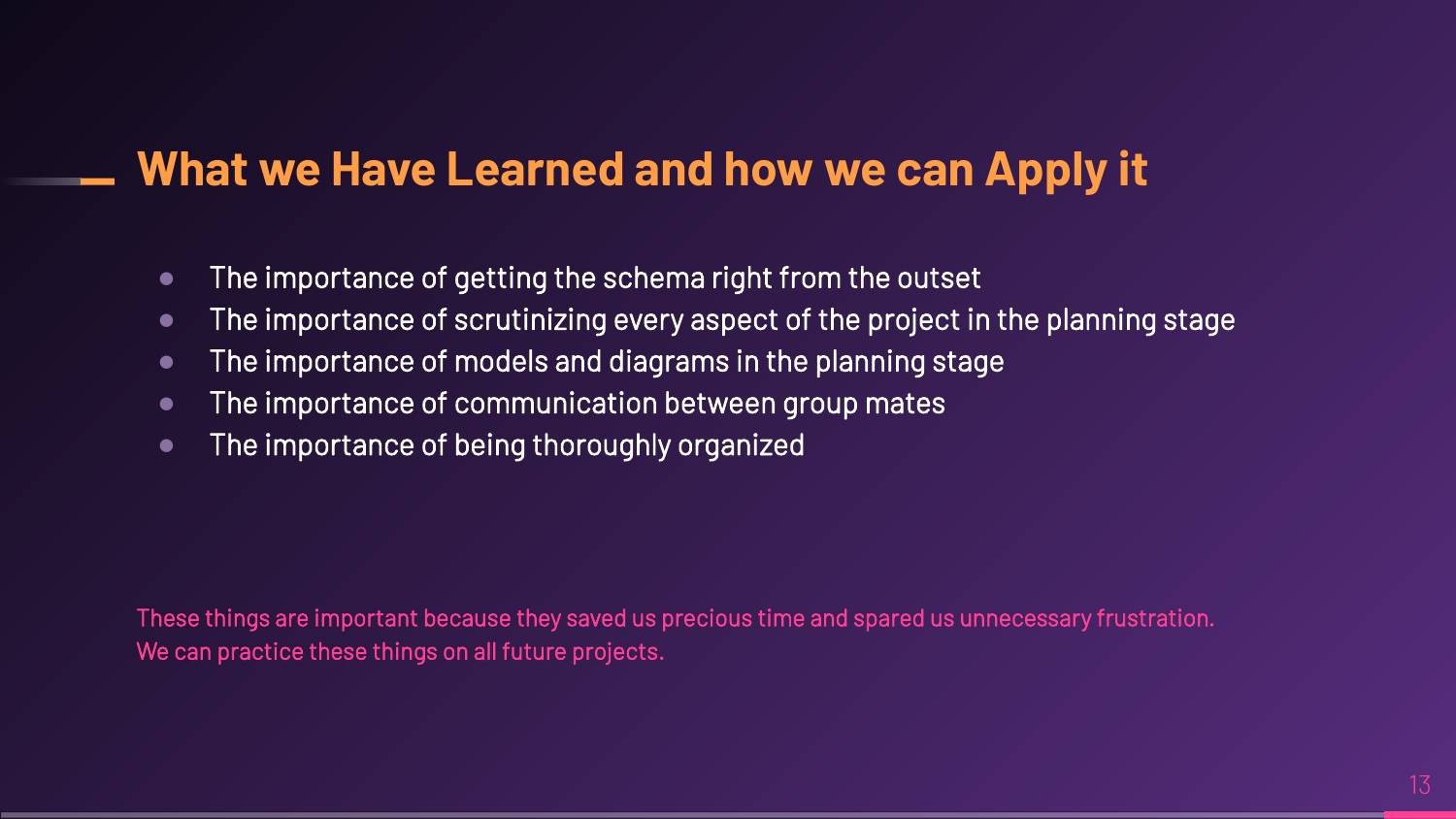

# What we Have Learned and how we can Apply it
The importance of getting the schema right from the outset
The importance of scrutinizing every aspect of the project in the planning stage
The importance of models and diagrams in the planning stage
The importance of communication between group mates
The importance of being thoroughly organized

These things are important because they saved us precious time and spared us unnecessary frustration.
We can practice these things on all future projects.

13